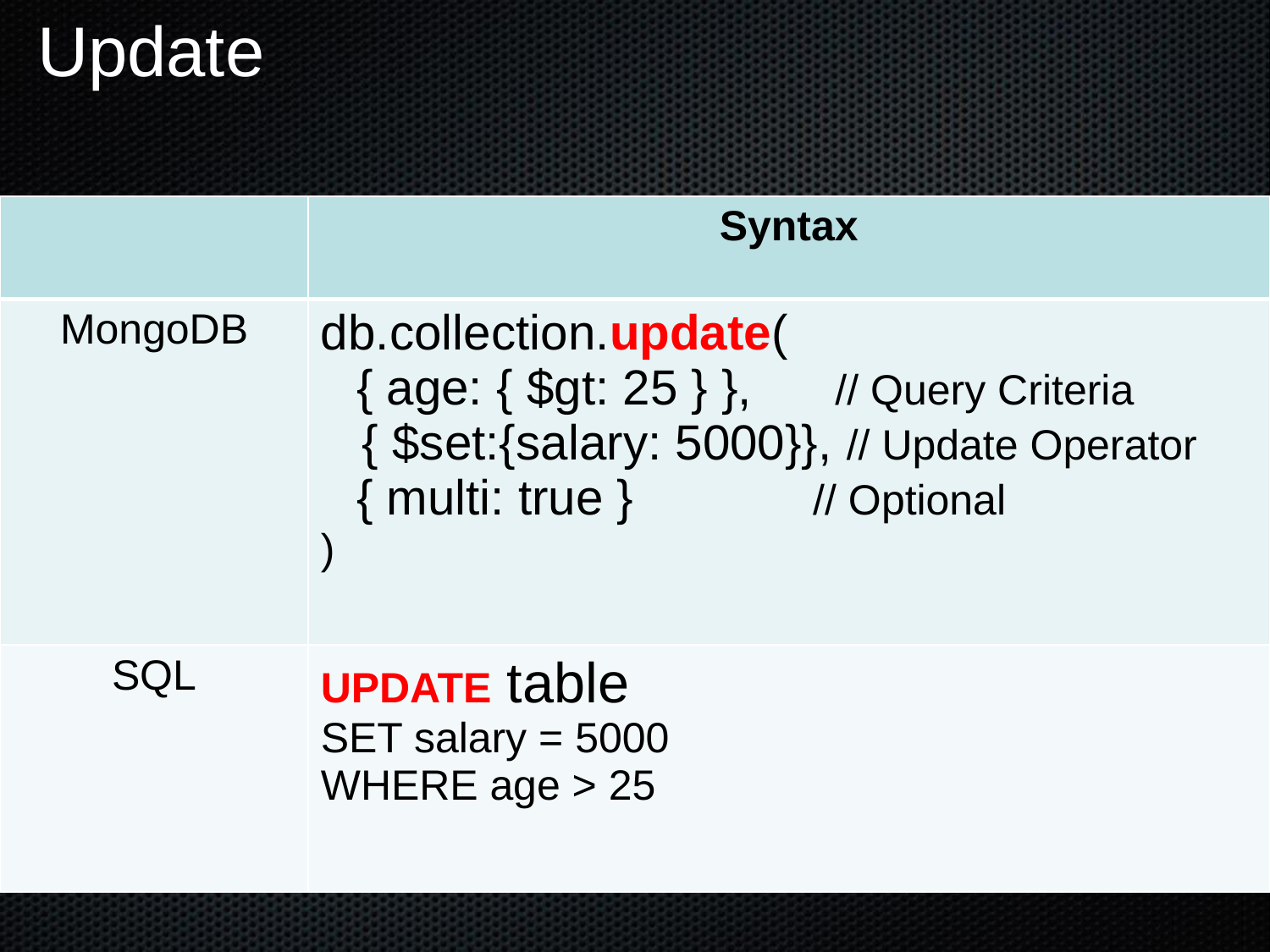

Update
|  | Syntax |
| --- | --- |
| MongoDB | db.collection.update( { age: { $gt: 25 } }, // Query Criteria { $set:{salary: 5000}}, // Update Operator { multi: true } // Optional ) |
| SQL | UPDATE table SET salary = 5000 WHERE age > 25 |